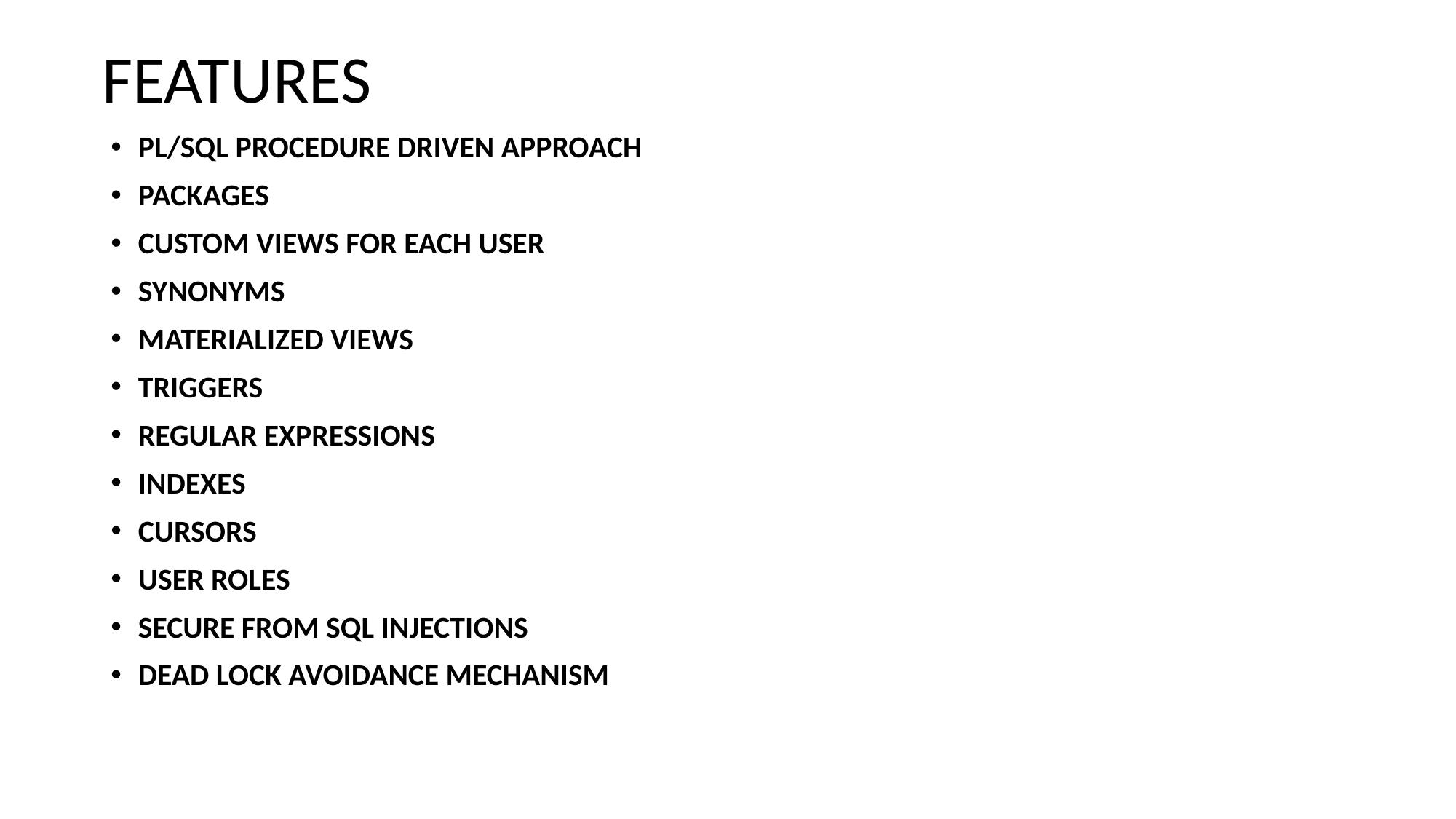

# FEATURES
PL/SQL PROCEDURE DRIVEN APPROACH
PACKAGES
CUSTOM VIEWS FOR EACH USER
SYNONYMS
MATERIALIZED VIEWS
TRIGGERS
REGULAR EXPRESSIONS
INDEXES
CURSORS
USER ROLES
SECURE FROM SQL INJECTIONS
DEAD LOCK AVOIDANCE MECHANISM